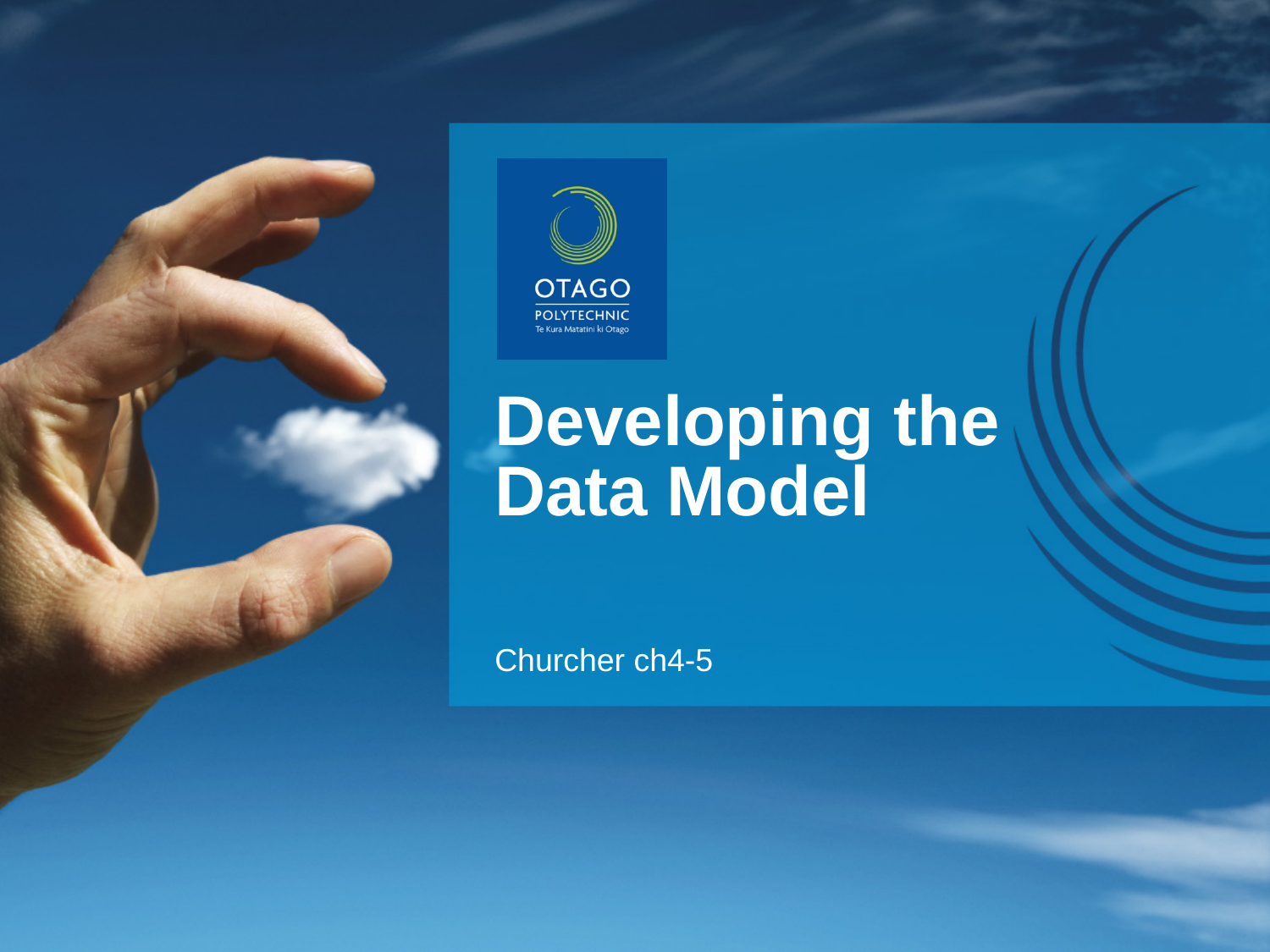

# Developing the Data Model
Churcher ch4-5